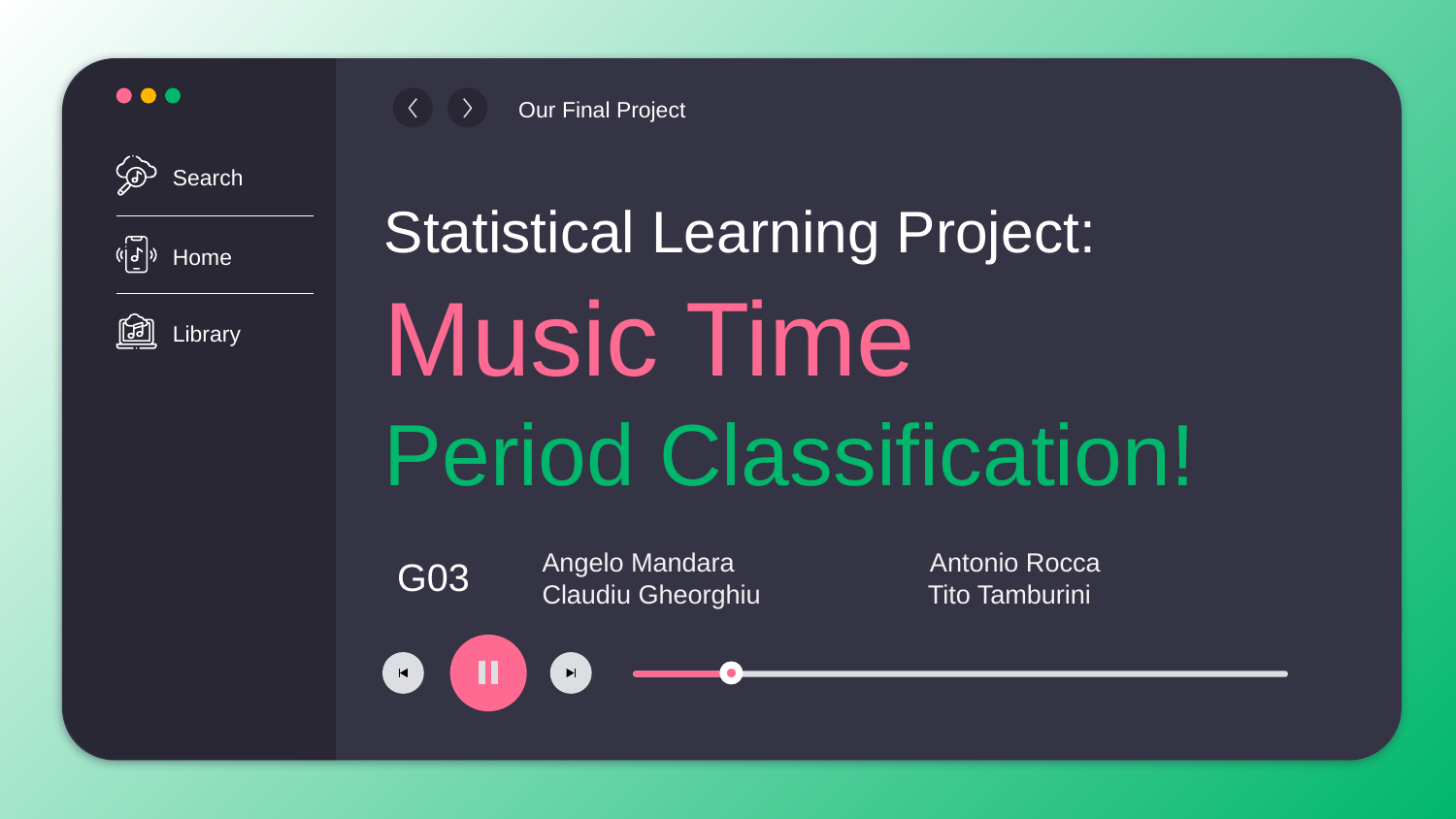

Search

Home

Library

Our Final Project
# Statistical Learning Project: Music Time
Period Classification!
Angelo Mandara                           Antonio Rocca
Claudiu Gheorghiu                       Tito Tamburini
G03